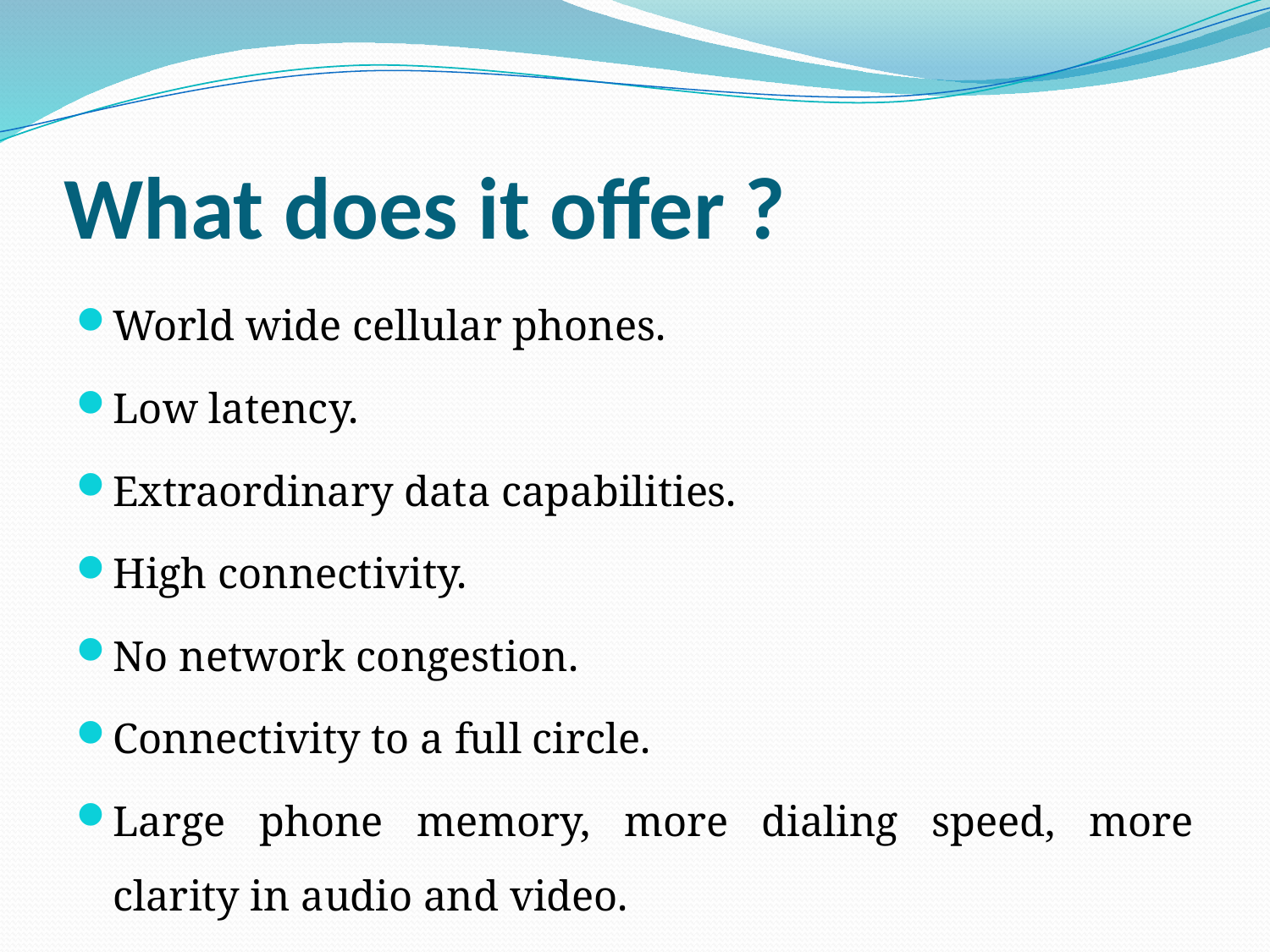

# What does it offer ?
World wide cellular phones.
Low latency.
Extraordinary data capabilities.
High connectivity.
No network congestion.
Connectivity to a full circle.
Large phone memory, more dialing speed, more clarity in audio and video.